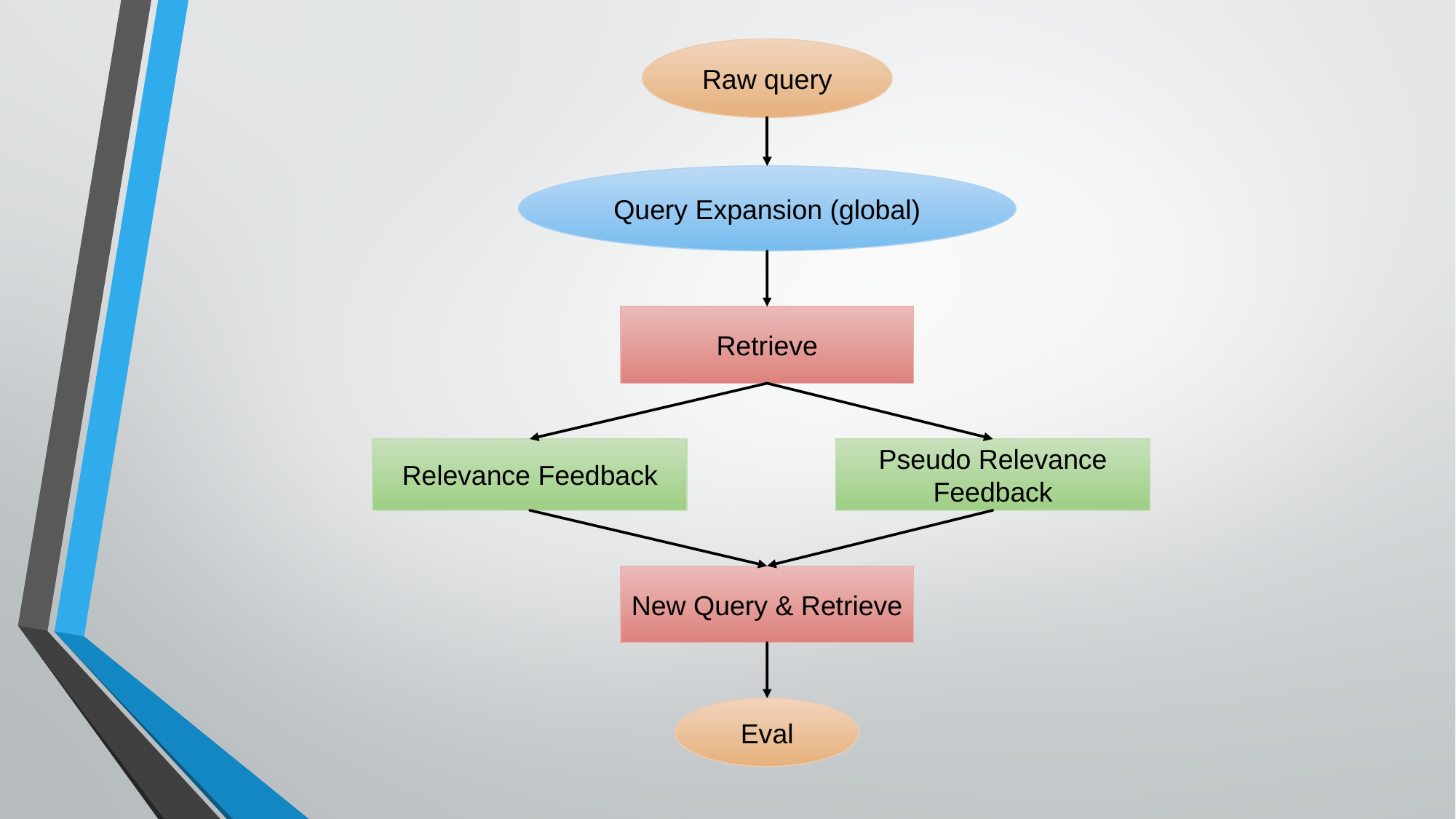

Raw query
Query Expansion (global)
Retrieve
Relevance Feedback
Pseudo Relevance Feedback
New Query & Retrieve
Eval